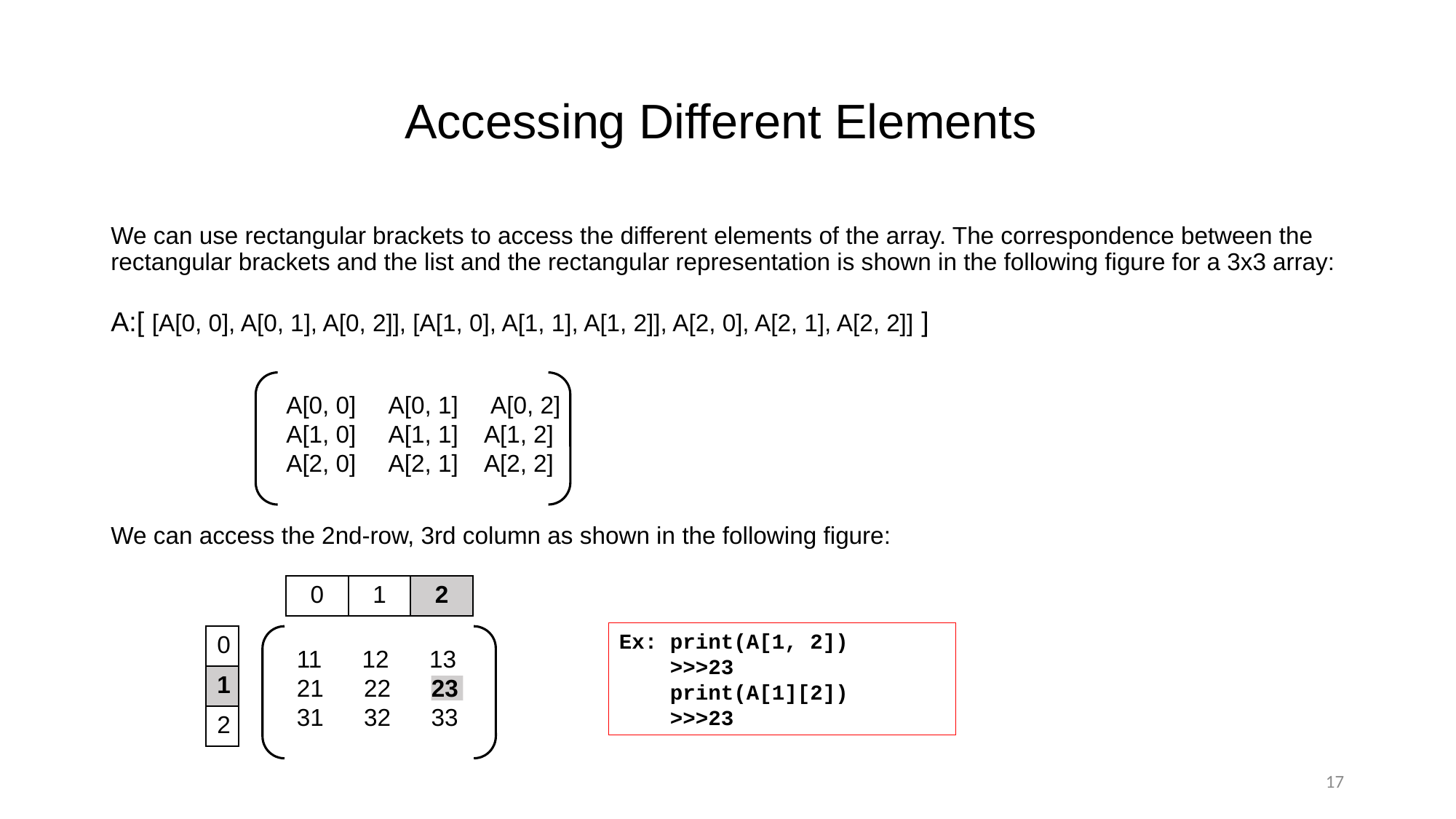

# Accessing Different Elements
We can use rectangular brackets to access the different elements of the array. The correspondence between the rectangular brackets and the list and the rectangular representation is shown in the following figure for a 3x3 array:

We can access the 2nd-row, 3rd column as shown in the following figure:
A:[ [A[0, 0], A[0, 1], A[0, 2]], [A[1, 0], A[1, 1], A[1, 2]], A[2, 0], A[2, 1], A[2, 2]] ]

A[0, 0]     A[0, 1]     A[0, 2]
A[1, 0]     A[1, 1]    A[1, 2]
A[2, 0]     A[2, 1]    A[2, 2]
| 0 | 1 | 2 |
| --- | --- | --- |
Ex: print(A[1, 2])
    >>>23
    print(A[1][2])
    >>>23
| 0 |
| --- |
| 1 |
| 2 |

11      12      13
21      22      23
31      32      33

17